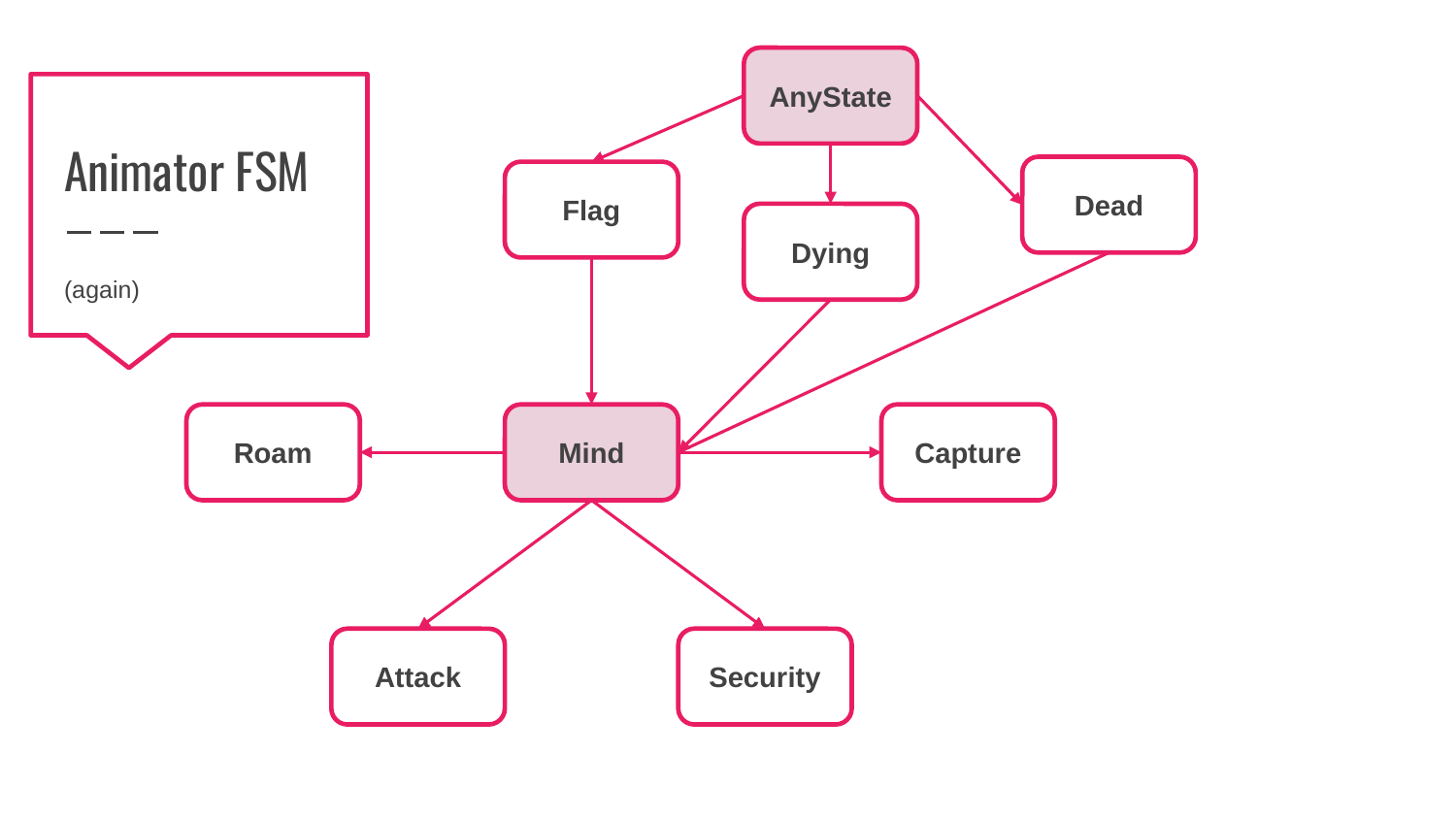

AnyState

# Animator FSM
Dead
Flag
Dying
(again)
Roam
Mind
Capture
Attack
Security